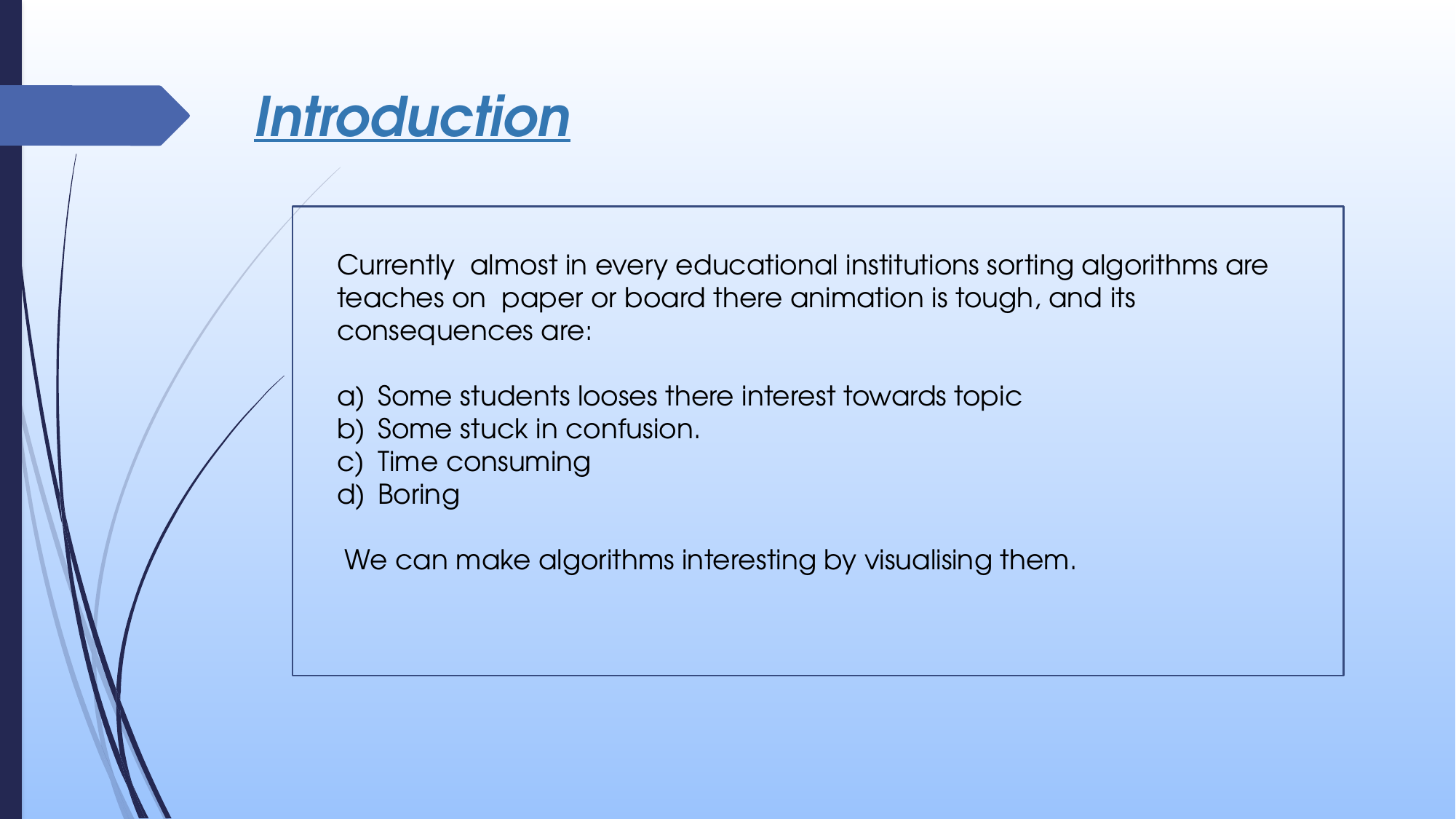

# Introduction

Currently  almost in every educational institutions sorting algorithms are teaches on  paper or board there animation is tough, and its consequences are:

Some students looses there interest towards topic
Some stuck in confusion.
Time consuming
Boring

 We can make algorithms interesting by visualising them.